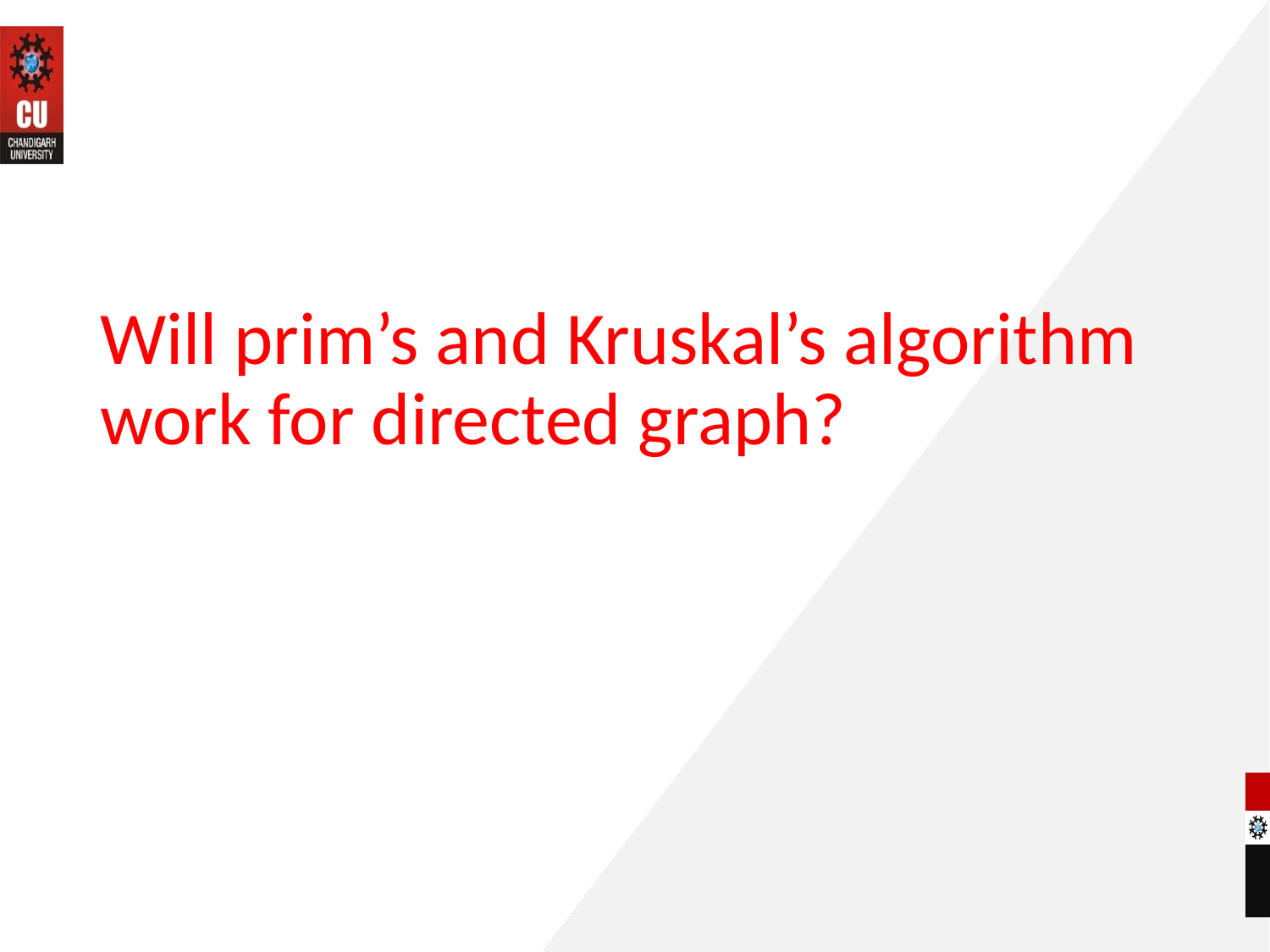

# Will prim’s and Kruskal’s algorithm work for directed graph?